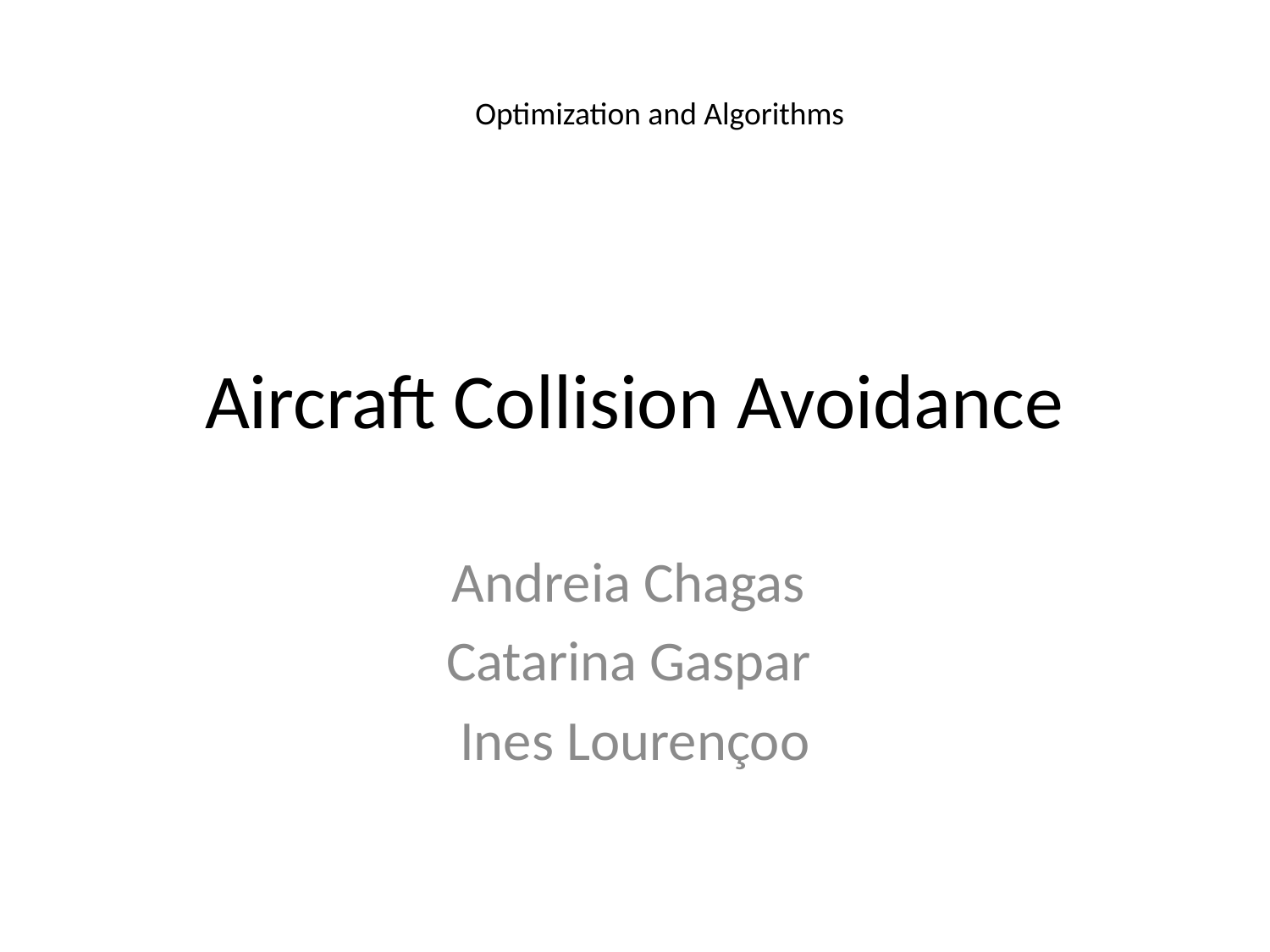

Optimization and Algorithms
# Aircraft Collision Avoidance
Andreia Chagas
Catarina Gaspar
Ines Lourençoo